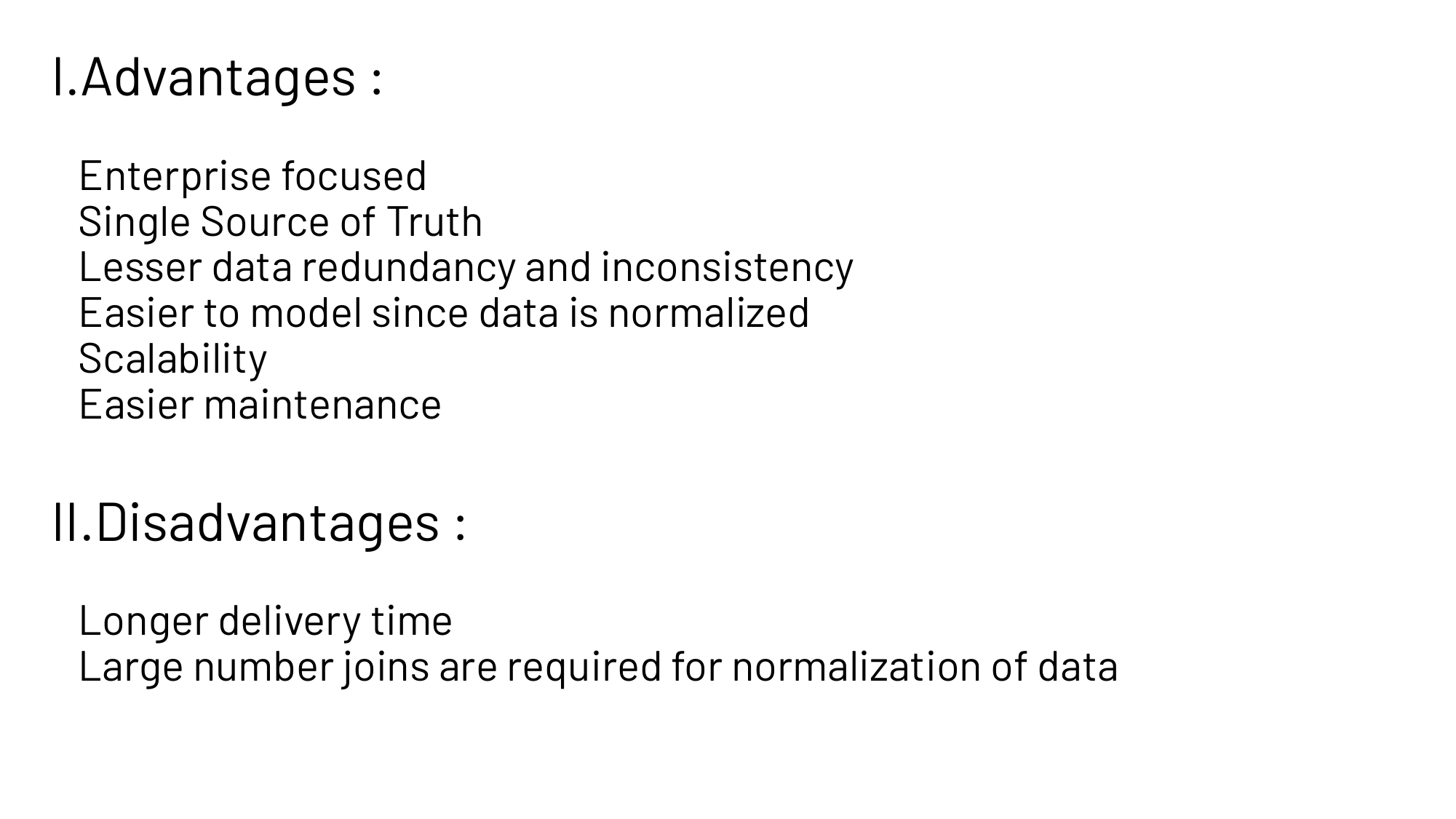

Advantages :
Enterprise focused
Single Source of Truth
Lesser data redundancy and inconsistency
Easier to model since data is normalized
Scalability
Easier maintenance
Disadvantages :
Longer delivery time
Large number joins are required for normalization of data
#